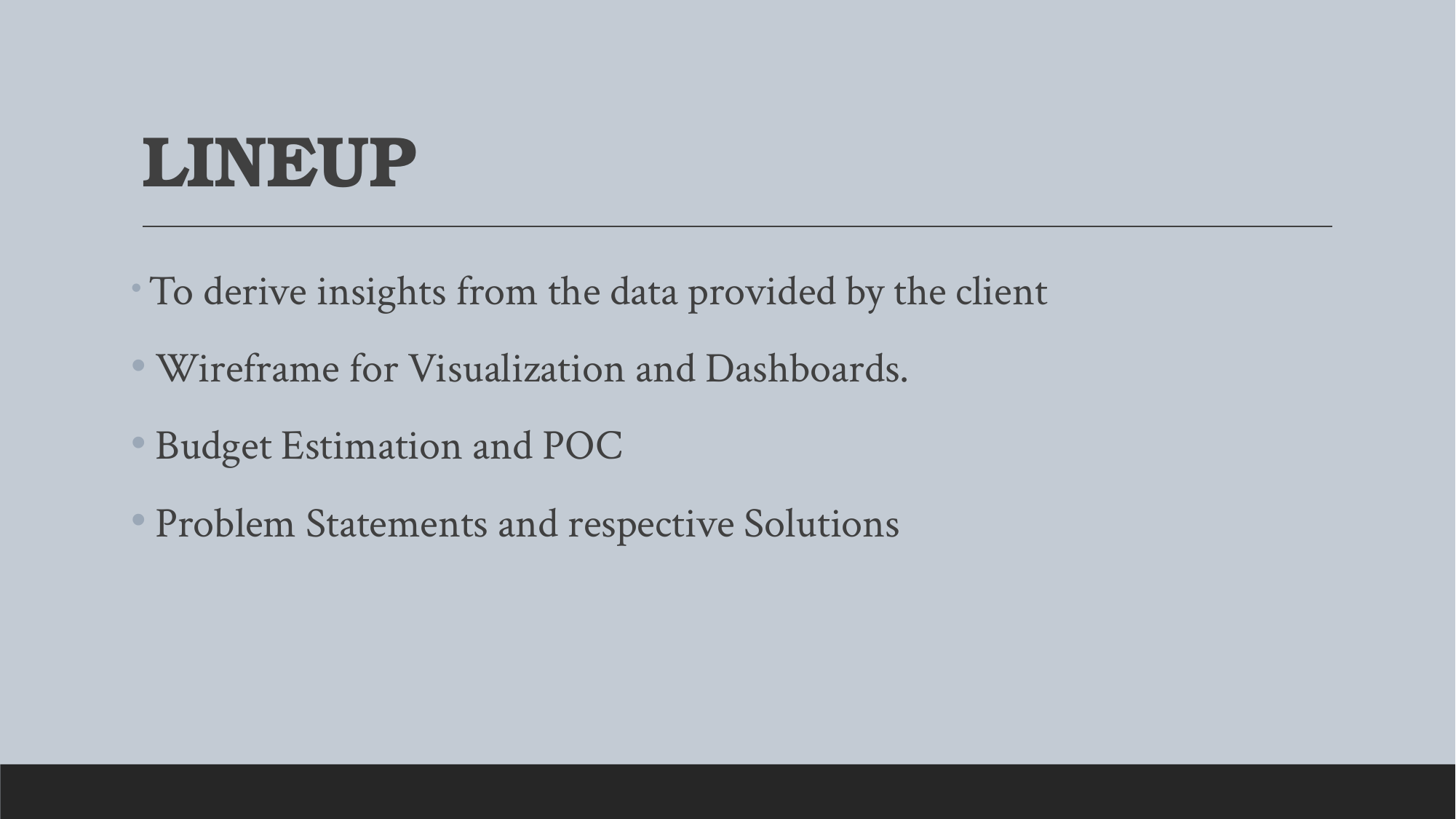

# LINEUP
 To derive insights from the data provided by the client
 Wireframe for Visualization and Dashboards.
 Budget Estimation and POC
 Problem Statements and respective Solutions